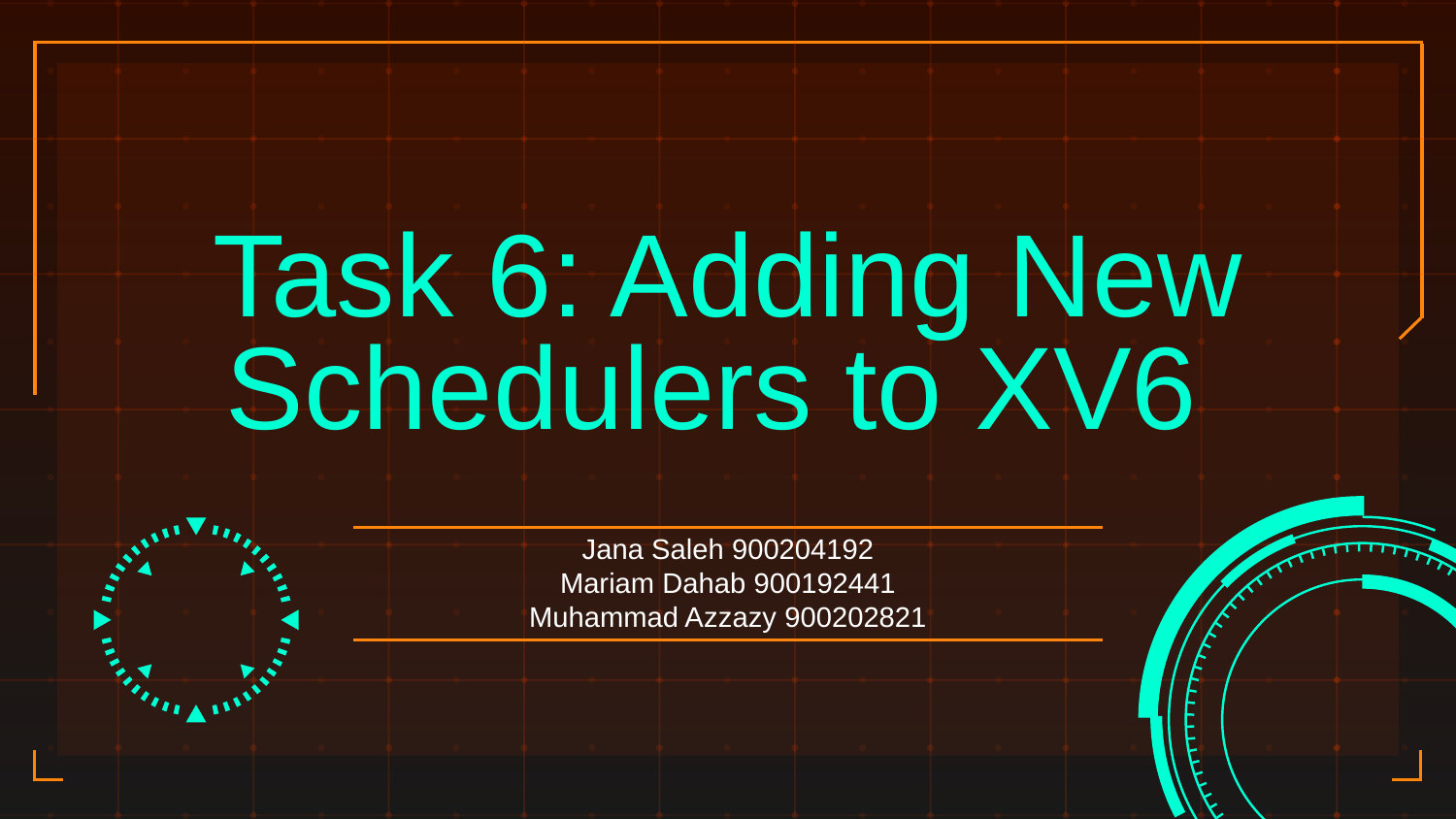

# Task 6: Adding New Schedulers to XV6

Jana Saleh 900204192
Mariam Dahab 900192441
Muhammad Azzazy 900202821